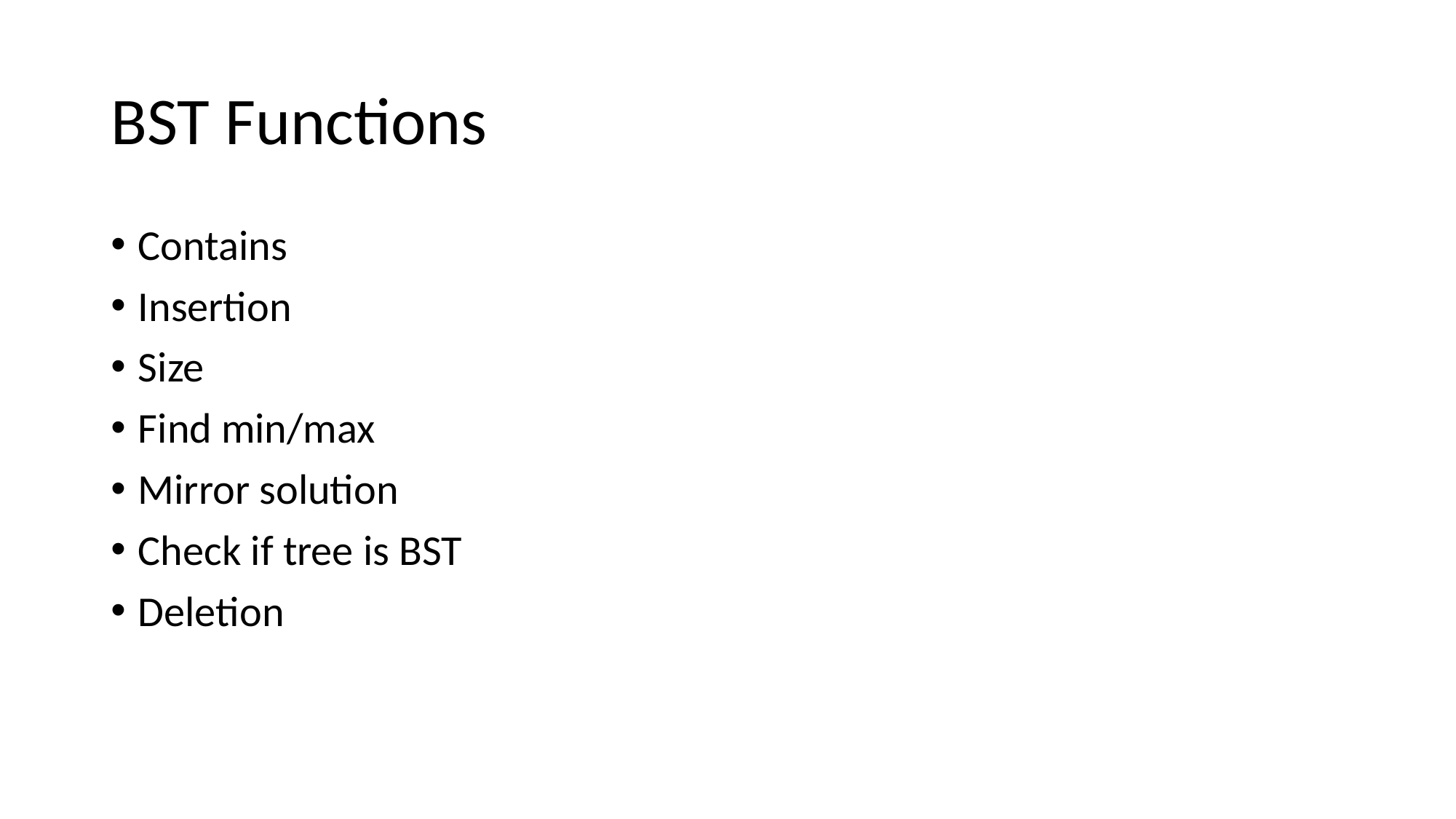

# BST Functions
Contains
Insertion
Size
Find min/max
Mirror solution
Check if tree is BST
Deletion